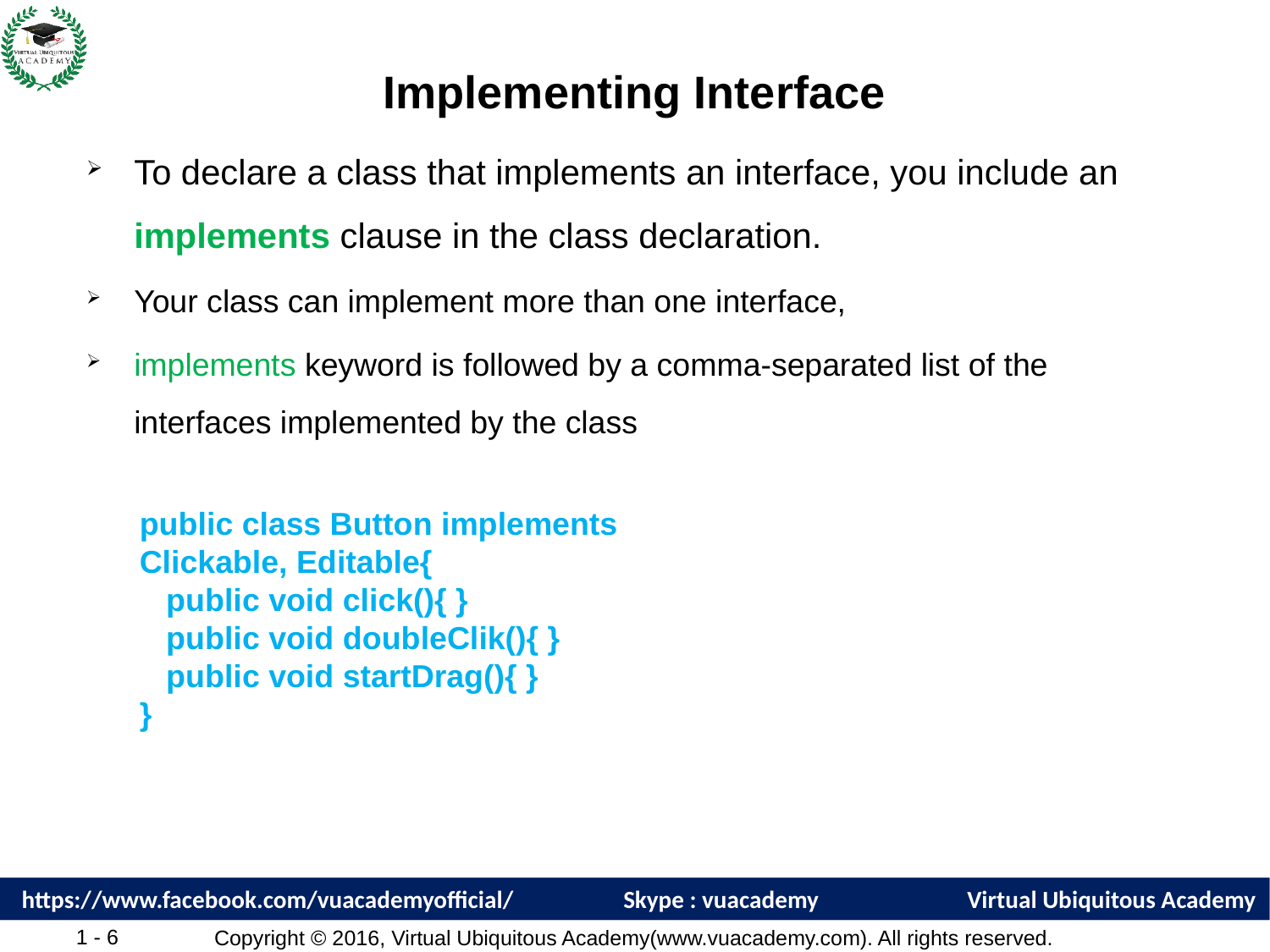

# Implementing Interface
To declare a class that implements an interface, you include an implements clause in the class declaration.
Your class can implement more than one interface,
implements keyword is followed by a comma-separated list of the interfaces implemented by the class
public class Button implements Clickable, Editable{
   public void click(){ }
   public void doubleClik(){ }
   public void startDrag(){ }
}